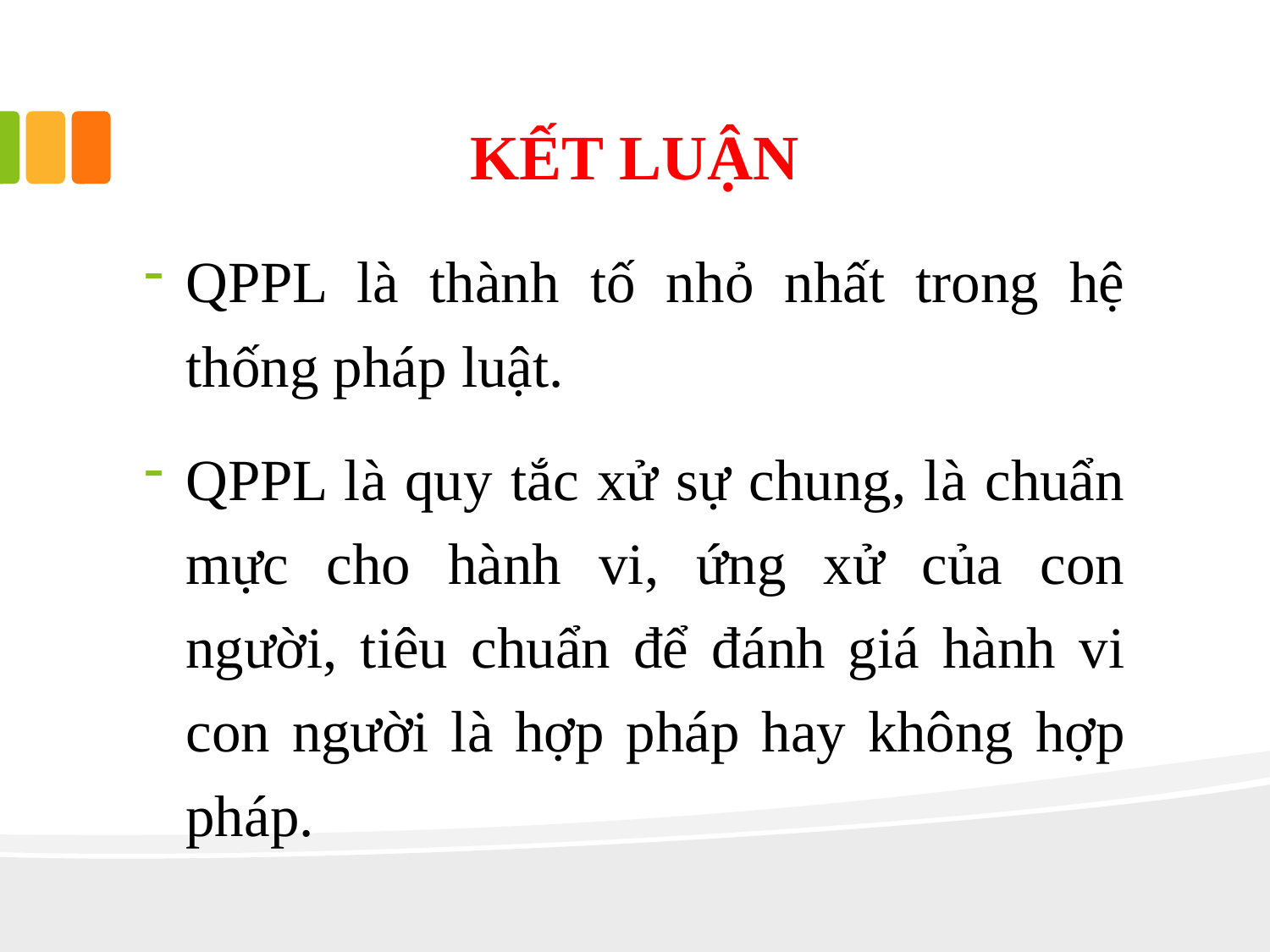

# KẾT LUẬN
QPPL là thành tố nhỏ nhất trong hệ thống pháp luật.
QPPL là quy tắc xử sự chung, là chuẩn mực cho hành vi, ứng xử của con người, tiêu chuẩn để đánh giá hành vi con người là hợp pháp hay không hợp pháp.